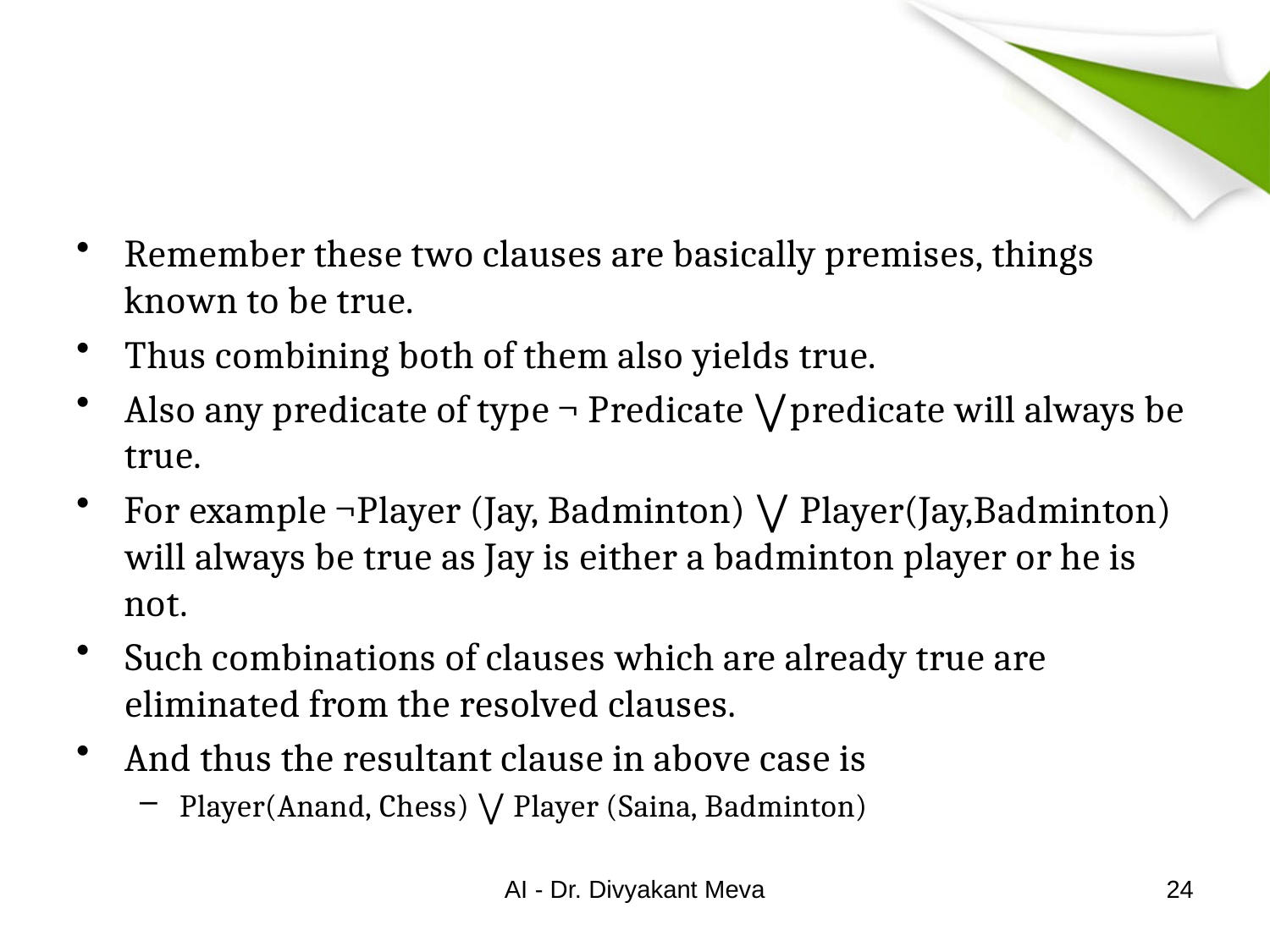

#
Remember these two clauses are basically premises, things known to be true.
Thus combining both of them also yields true.
Also any predicate of type ¬ Predicate ⋁predicate will always be true.
For example ¬Player (Jay, Badminton) ⋁ Player(Jay,Badminton) will always be true as Jay is either a badminton player or he is not.
Such combinations of clauses which are already true are eliminated from the resolved clauses.
And thus the resultant clause in above case is
Player(Anand, Chess) ⋁ Player (Saina, Badminton)
AI - Dr. Divyakant Meva
24